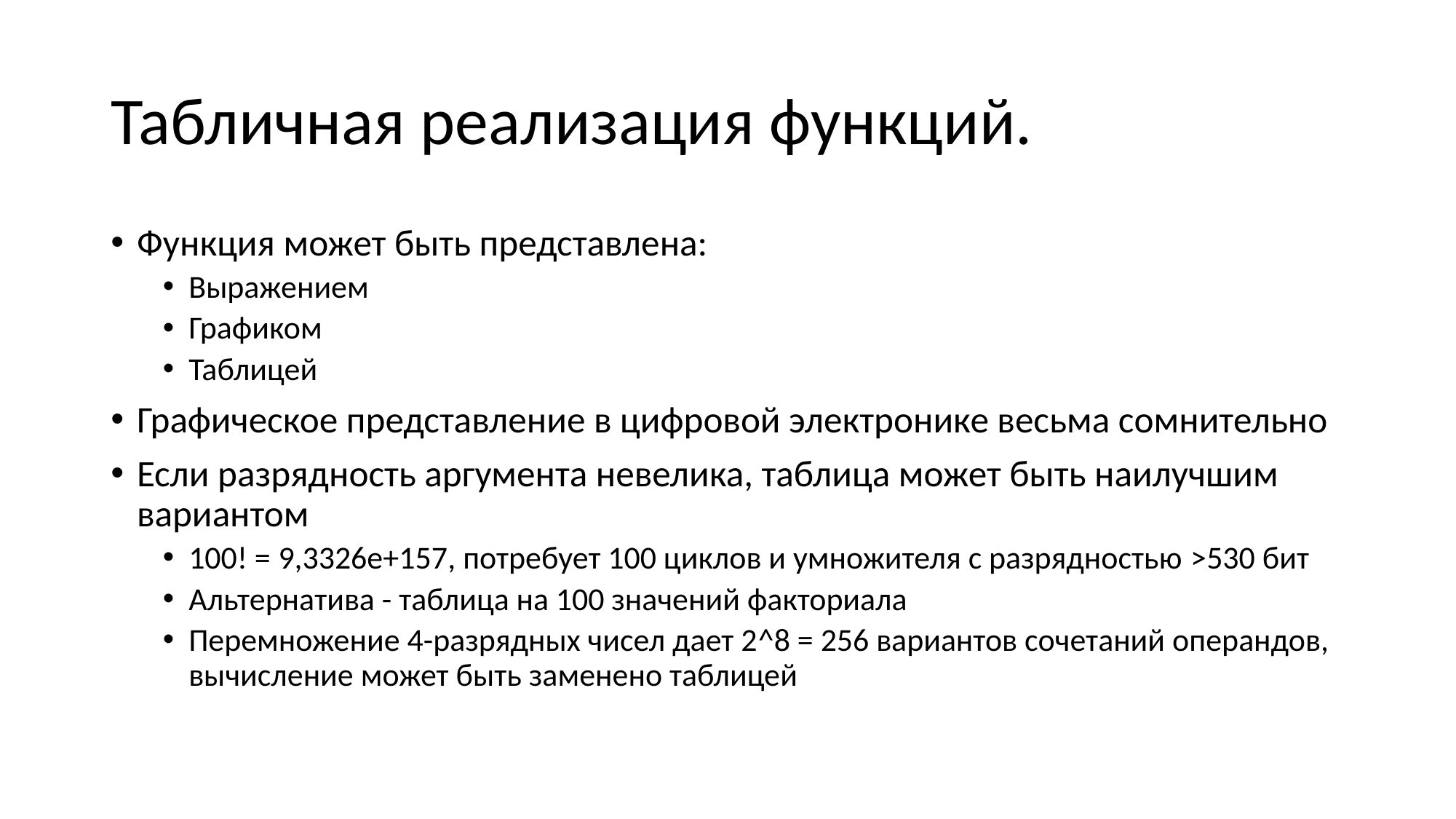

# Табличная реализация функций.
Функция может быть представлена:
Выражением
Графиком
Таблицей
Графическое представление в цифровой электронике весьма сомнительно
Если разрядность аргумента невелика, таблица может быть наилучшим вариантом
100! = 9,3326e+157, потребует 100 циклов и умножителя с разрядностью >530 бит
Альтернатива - таблица на 100 значений факториала
Перемножение 4-разрядных чисел дает 2^8 = 256 вариантов сочетаний операндов, вычисление может быть заменено таблицей